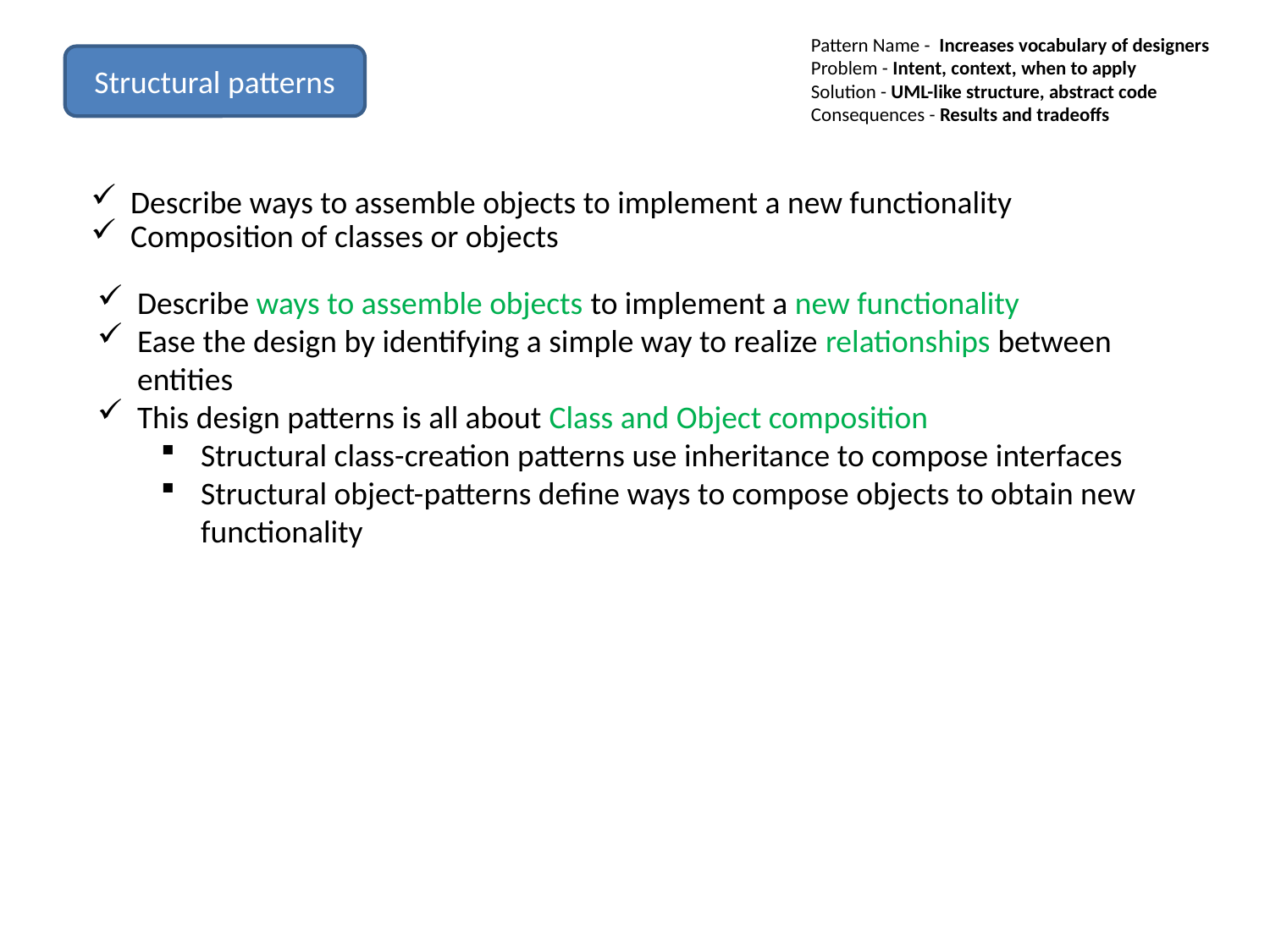

Pattern Name -  Increases vocabulary of designers
Problem - Intent, context, when to apply
Solution - UML-like structure, abstract code
Consequences - Results and tradeoffs
Structural patterns
Describe ways to assemble objects to implement a new functionality
Composition of classes or objects
Describe ways to assemble objects to implement a new functionality
Ease the design by identifying a simple way to realize relationships between entities
This design patterns is all about Class and Object composition
Structural class-creation patterns use inheritance to compose interfaces
Structural object-patterns define ways to compose objects to obtain new functionality